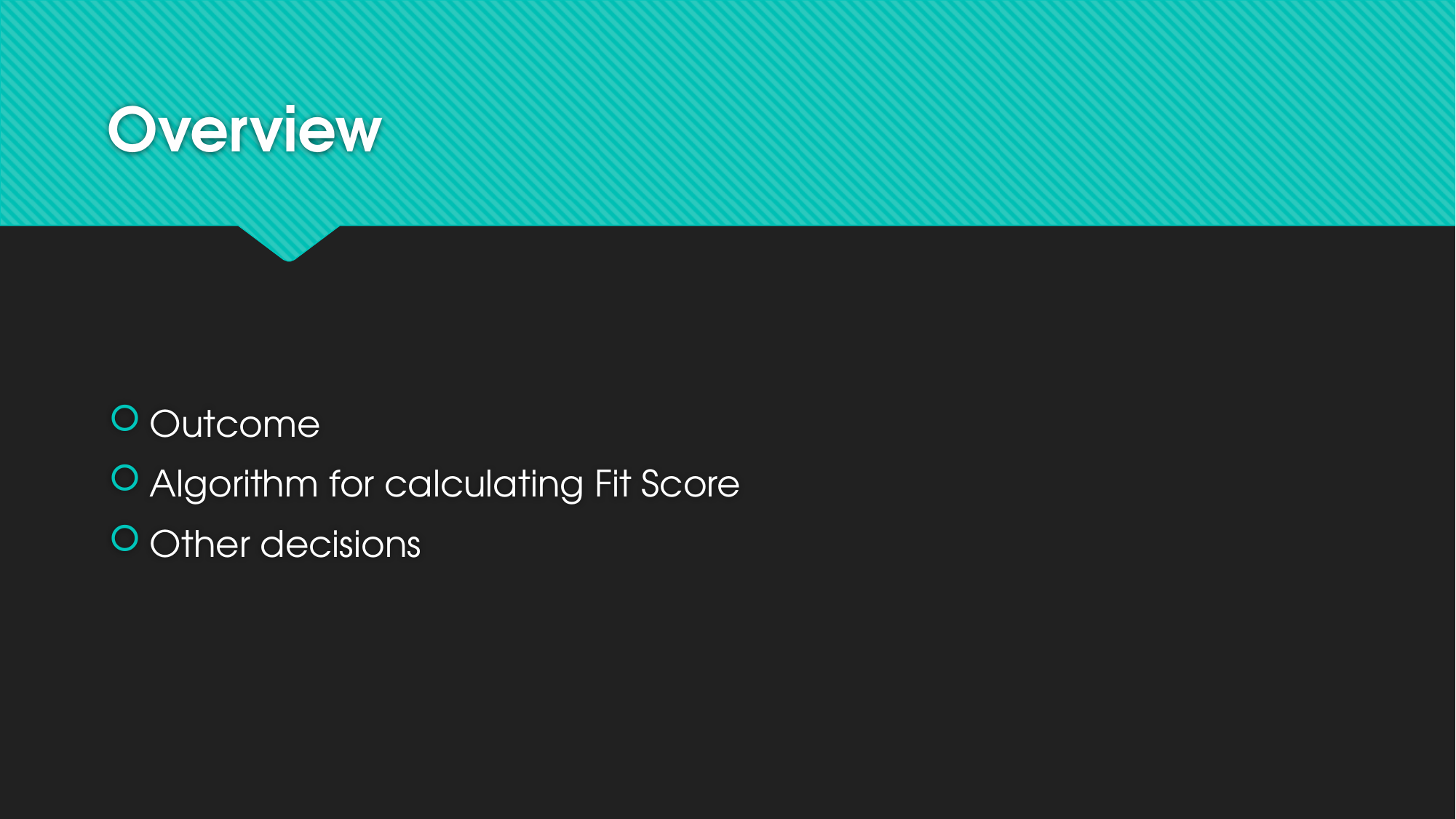

# Overview
Outcome
Algorithm for calculating Fit Score
Other decisions